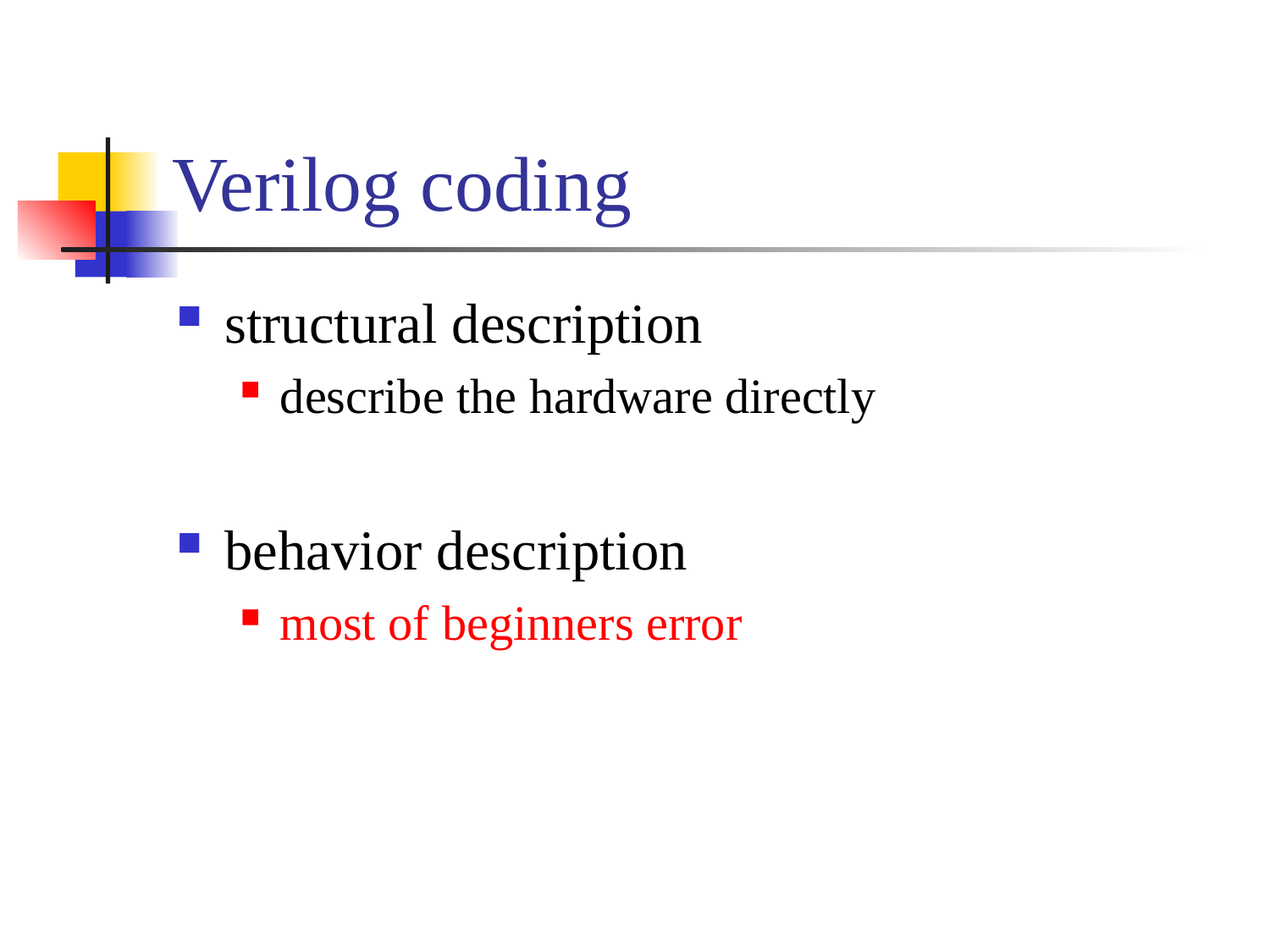

# Verilog coding
structural description
describe the hardware directly

behavior description
most of beginners error